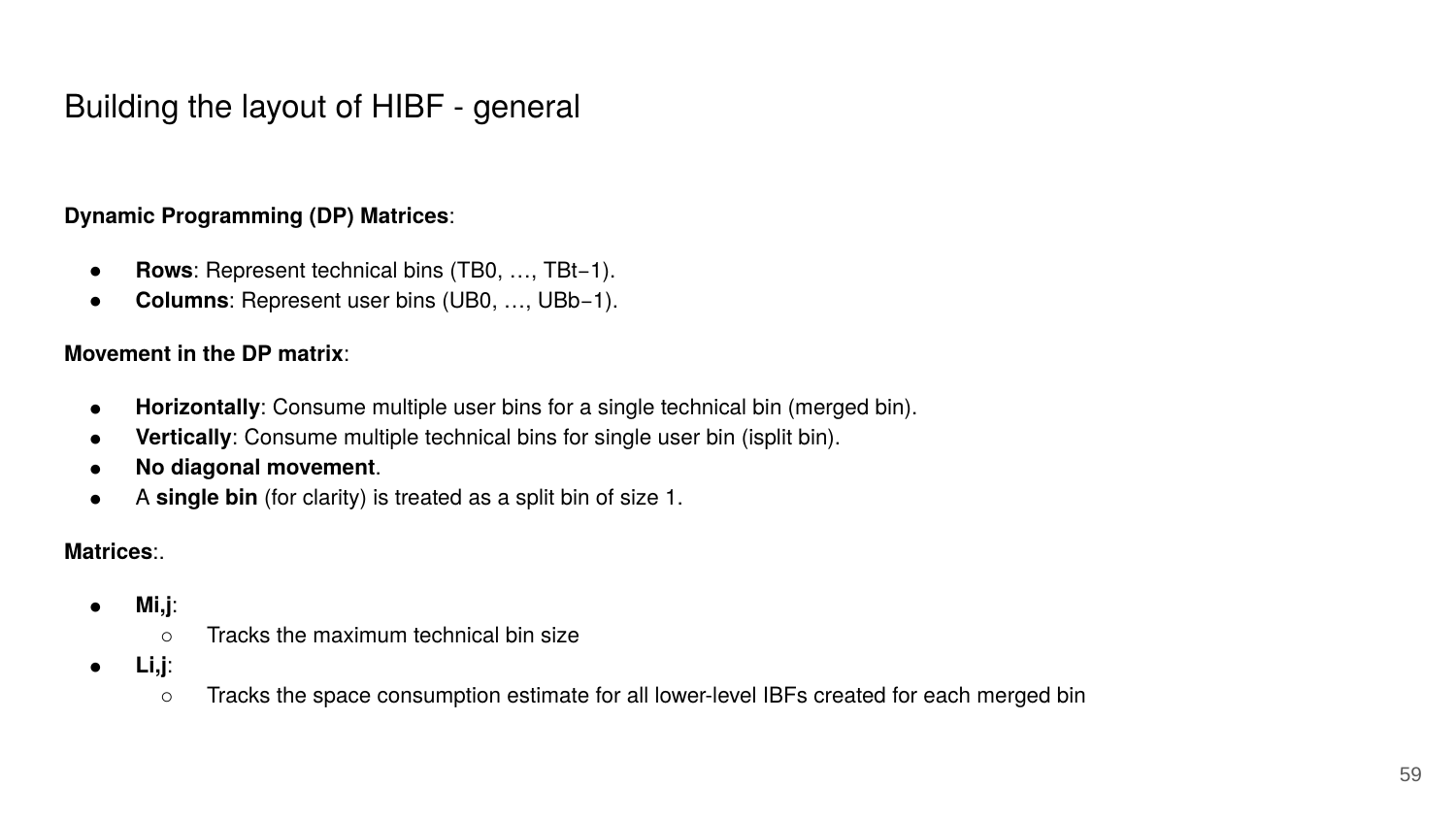

# Building the layout of HIBF - general
Dynamic Programming (DP) Matrices:
Rows: Represent technical bins (TB0, …, TBt−1).
Columns: Represent user bins (UB0, …, UBb−1).
Movement in the DP matrix:
Horizontally: Consume multiple user bins for a single technical bin (merged bin).
Vertically: Consume multiple technical bins for single user bin (isplit bin).
No diagonal movement.
A single bin (for clarity) is treated as a split bin of size 1.
Matrices:.
Mi,j:
Tracks the maximum technical bin size
Li,j:
Tracks the space consumption estimate for all lower-level IBFs created for each merged bin
59